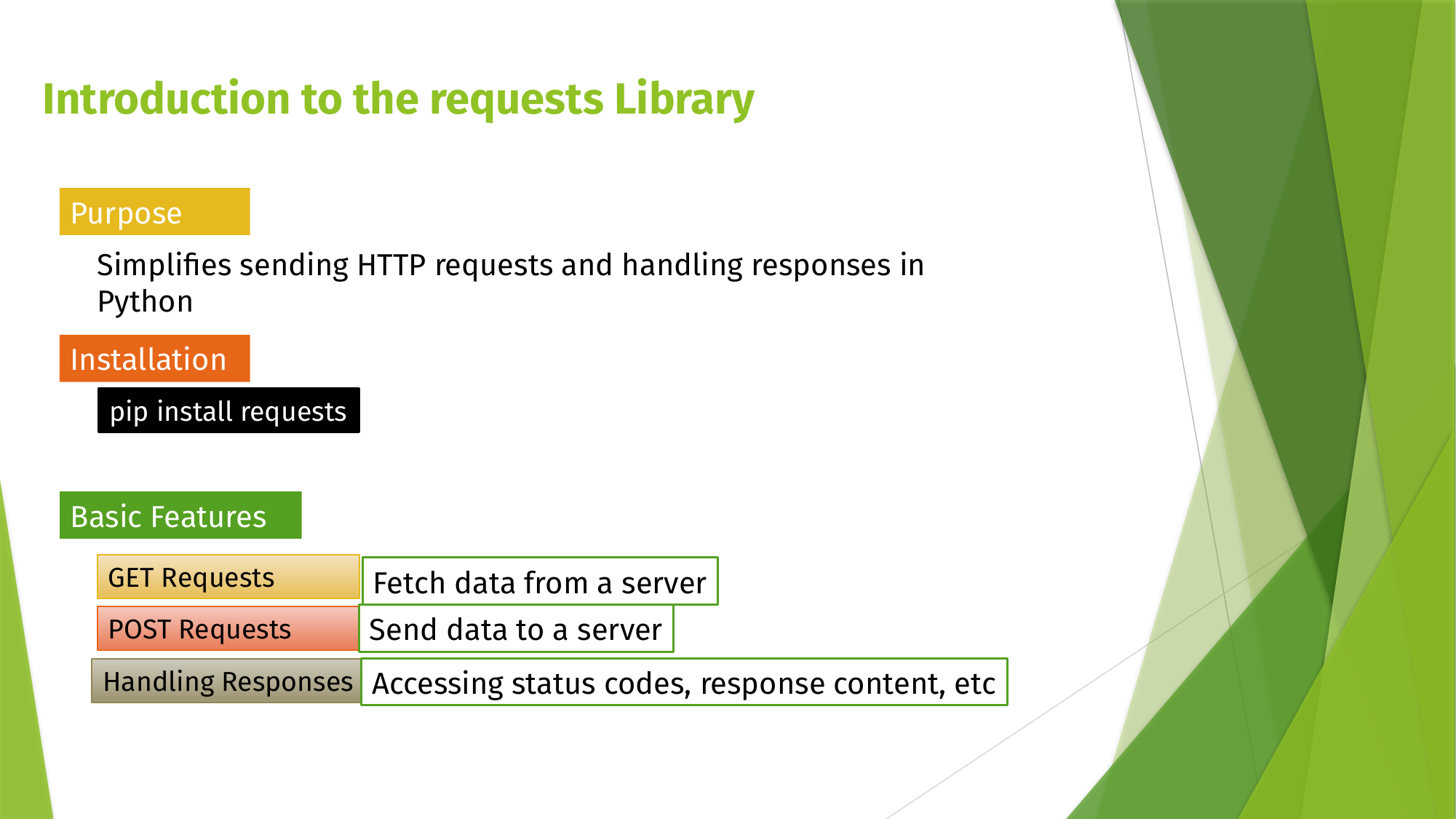

# Introduction to the requests Library
Purpose
Simplifies sending HTTP requests and handling responses in Python
Installation
pip install requests
Basic Features
GET Requests
Fetch data from a server
Send data to a server
POST Requests
Accessing status codes, response content, etc
Handling Responses